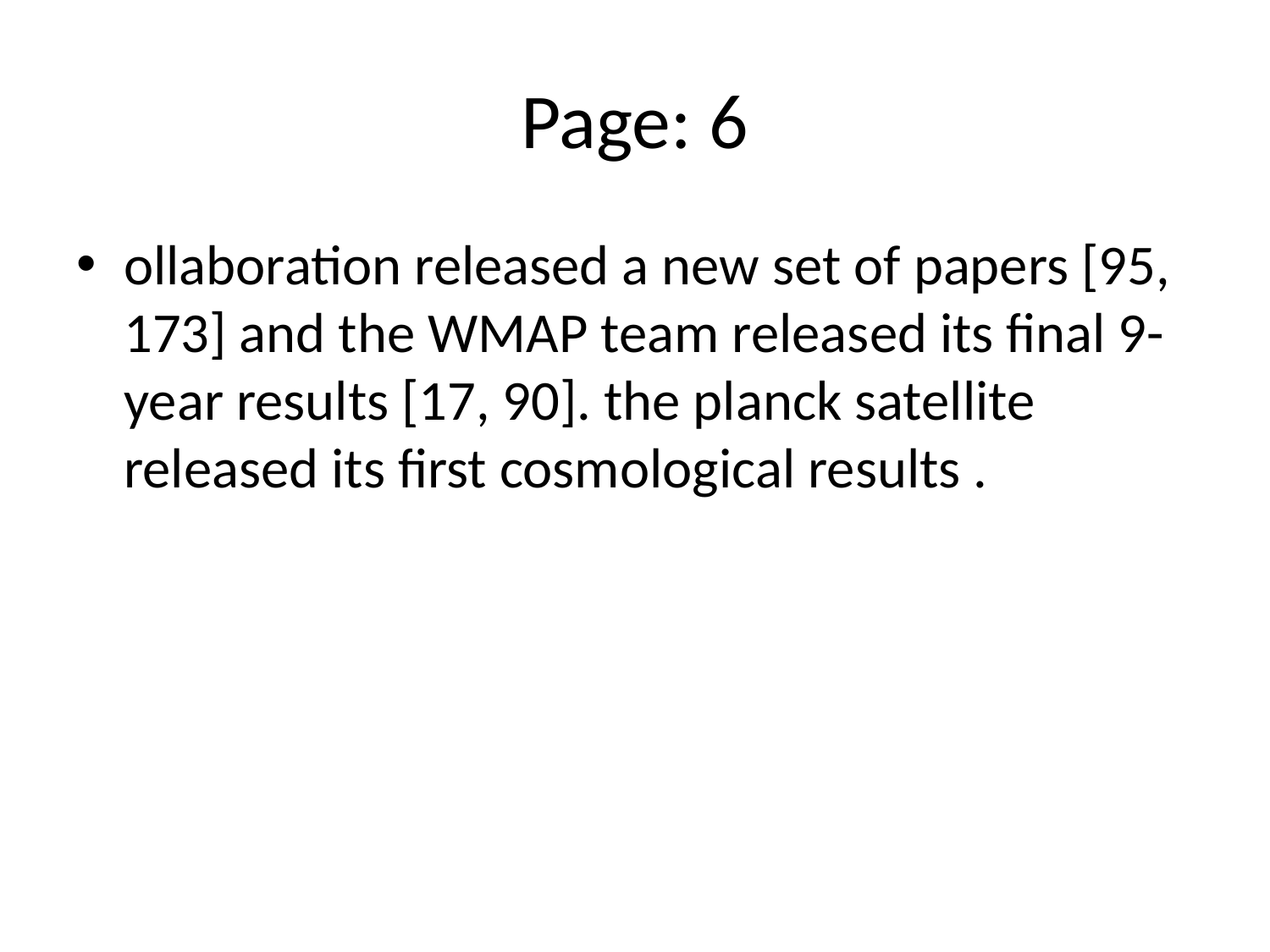

# Page: 6
ollaboration released a new set of papers [95, 173] and the WMAP team released its final 9-year results [17, 90]. the planck satellite released its first cosmological results .